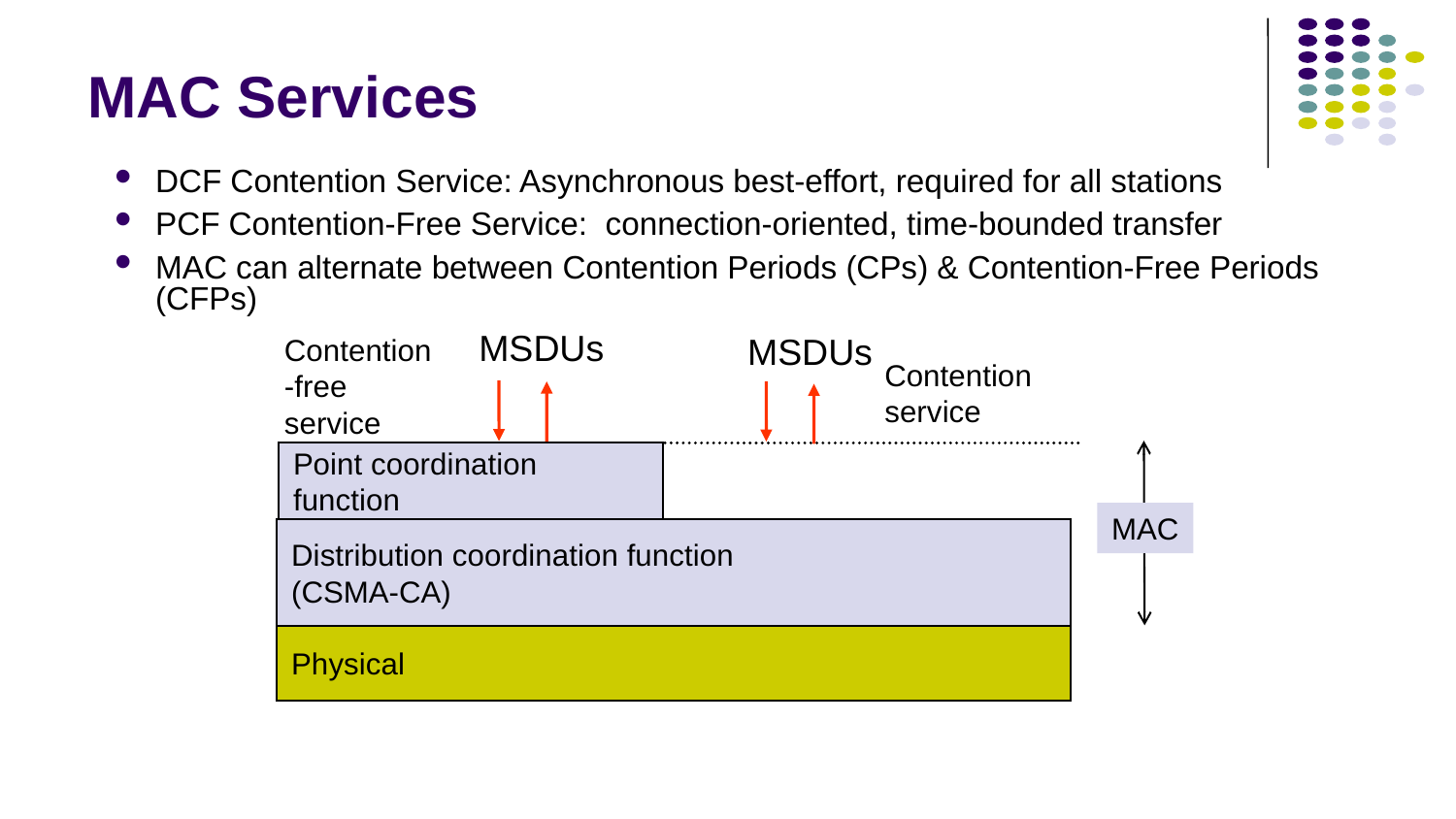

# MAC Services
DCF Contention Service: Asynchronous best-effort, required for all stations
PCF Contention-Free Service:  connection-oriented, time-bounded transfer
MAC can alternate between Contention Periods (CPs) & Contention-Free Periods (CFPs)
MSDUs
MSDUs
Contention-free service
Contention service

Point coordination
function

MAC
Distribution coordination function
(CSMA-CA)
Physical